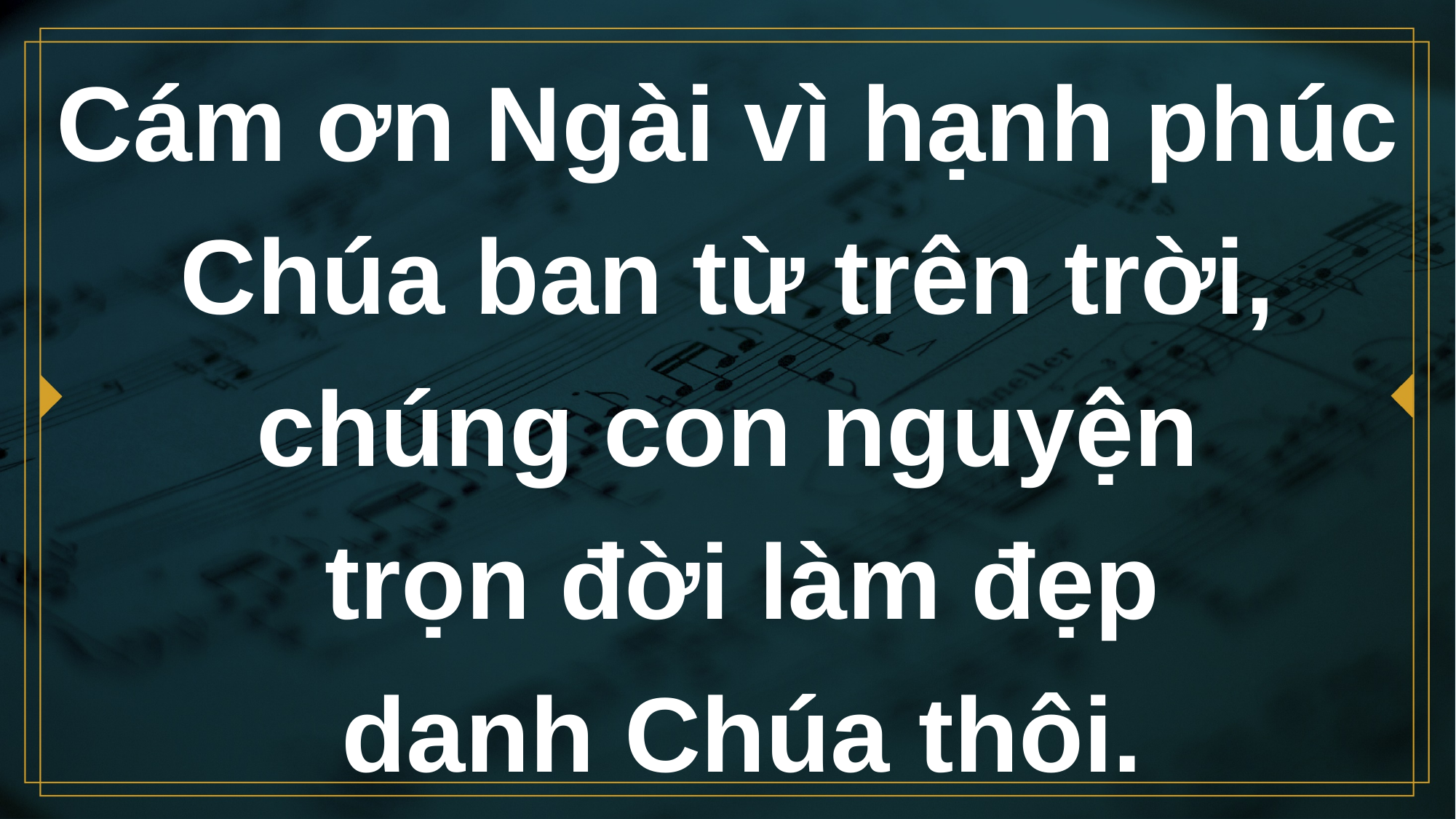

# Cám ơn Ngài vì hạnh phúc Chúa ban từ trên trời, chúng con nguyện trọn đời làm đẹp danh Chúa thôi.